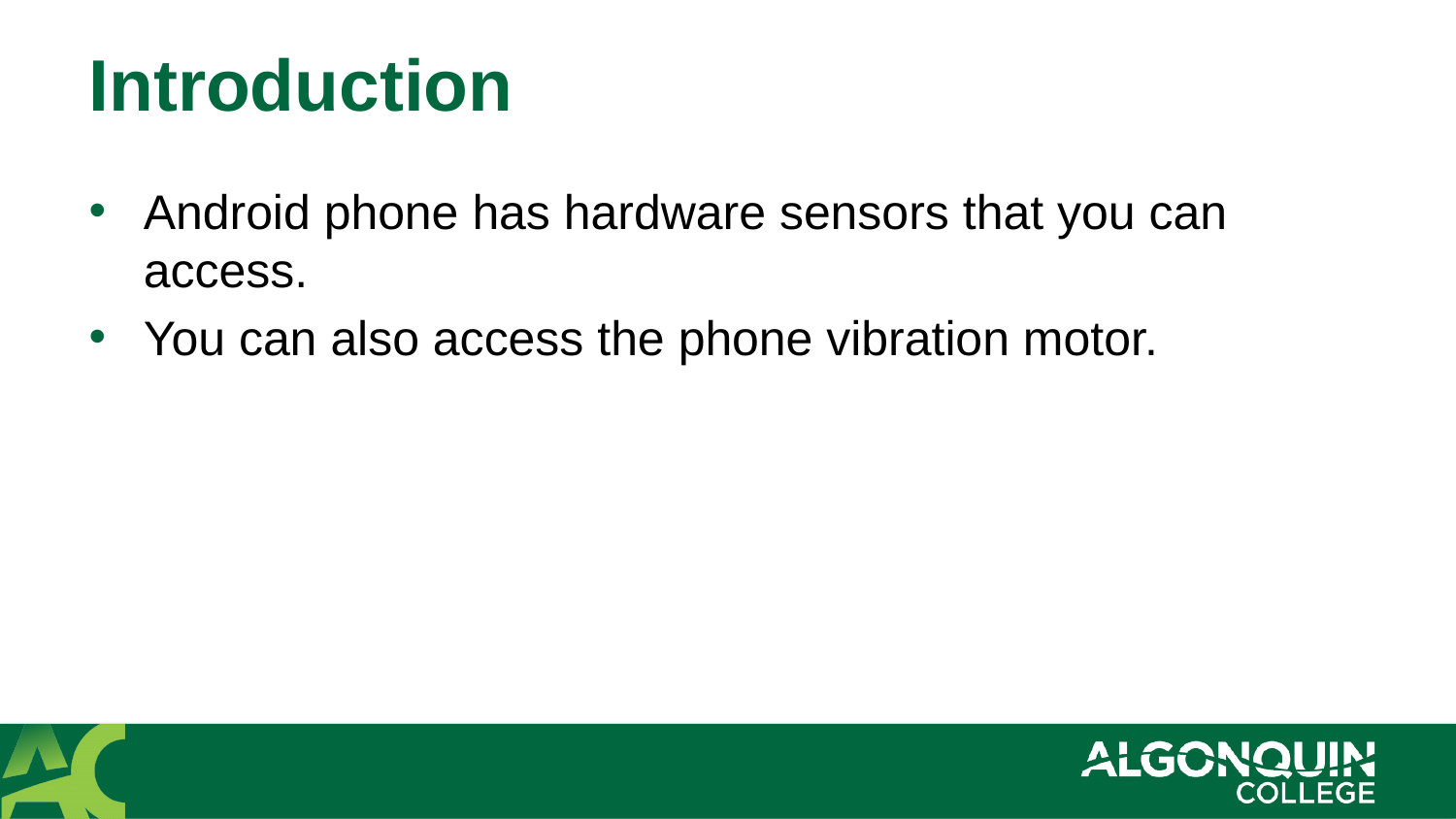

# Introduction
Android phone has hardware sensors that you can access.
You can also access the phone vibration motor.